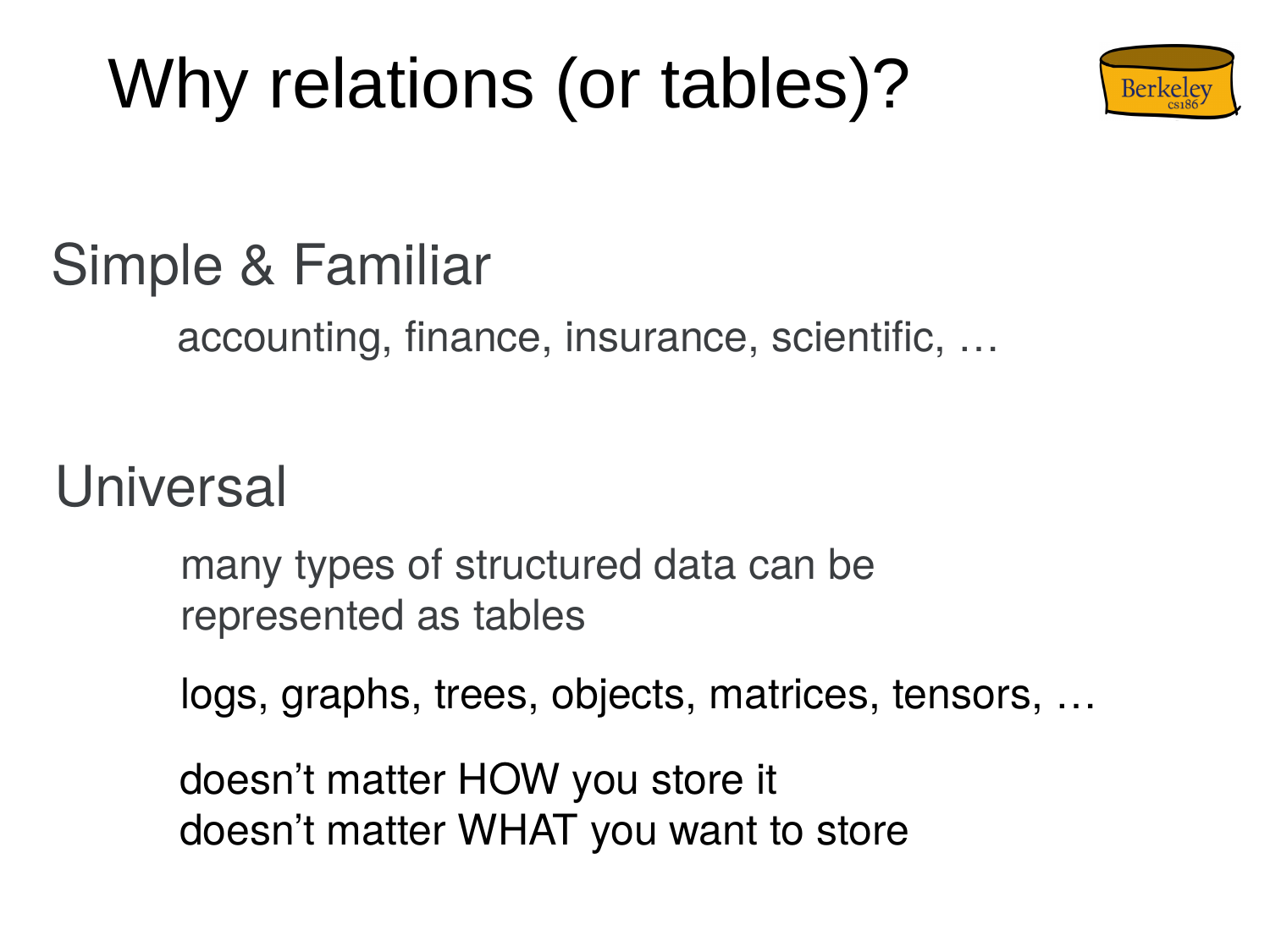

# Why relations (or tables)?
Simple & Familiar
accounting, finance, insurance, scientific, …
Universal
many types of structured data can be represented as tables
logs, graphs, trees, objects, matrices, tensors, …
doesn’t matter HOW you store it
doesn’t matter WHAT you want to store